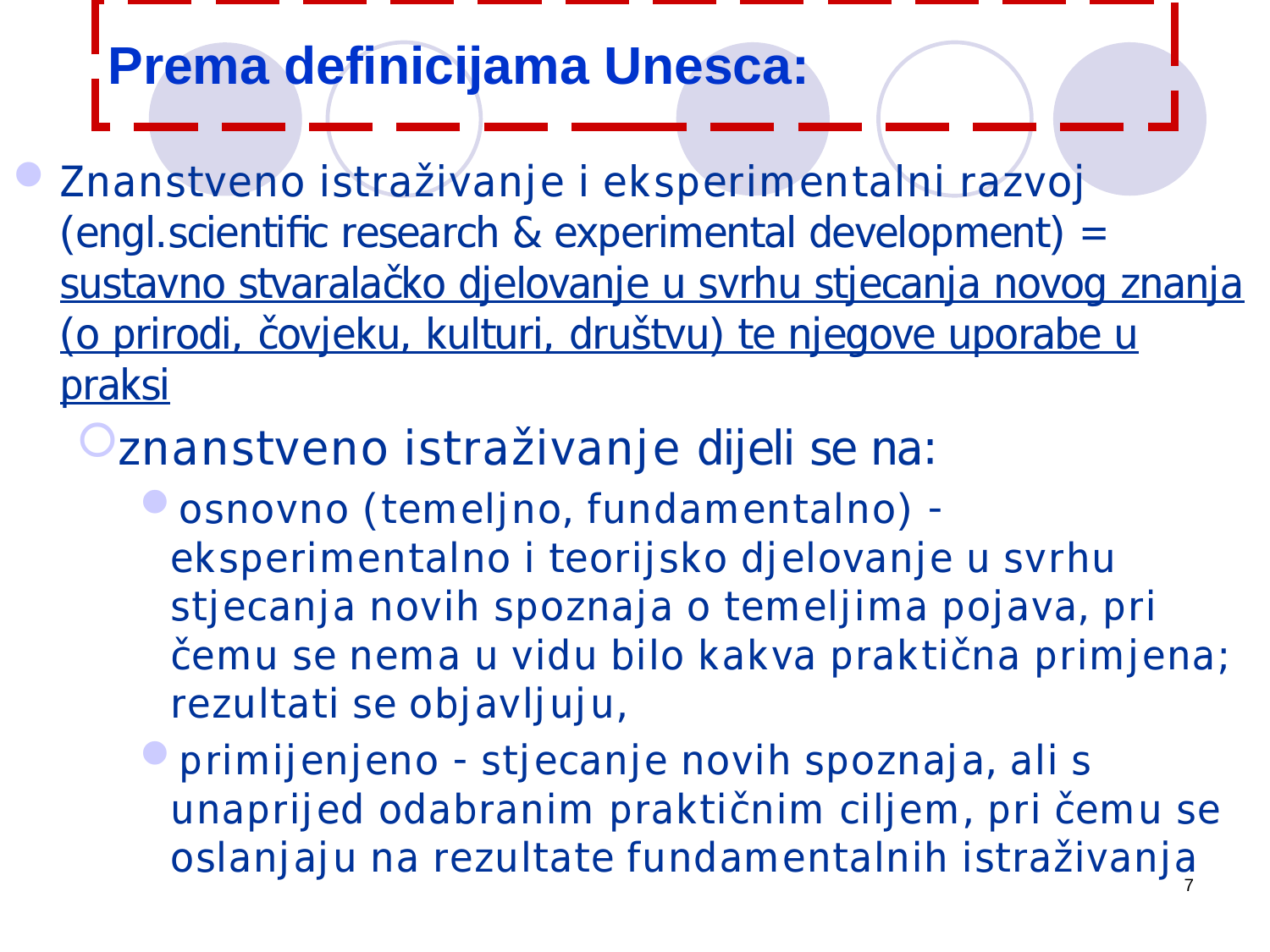

# Prema definicijama Unesca:
Znanstveno istraživanje i eksperimentalni razvoj (engl.scientific research & experimental development) = sustavno stvaralačko djelovanje u svrhu stjecanja novog znanja (o prirodi, čovjeku, kulturi, društvu) te njegove uporabe u praksi
znanstveno istraživanje dijeli se na:
osnovno (temeljno, fundamentalno) - eksperimentalno i teorijsko djelovanje u svrhu stjecanja novih spoznaja o temeljima pojava, pri čemu se nema u vidu bilo kakva praktična primjena; rezultati se objavljuju,
primijenjeno - stjecanje novih spoznaja, ali s unaprijed odabranim praktičnim ciljem, pri čemu se oslanjaju na rezultate fundamentalnih istraživanja

7